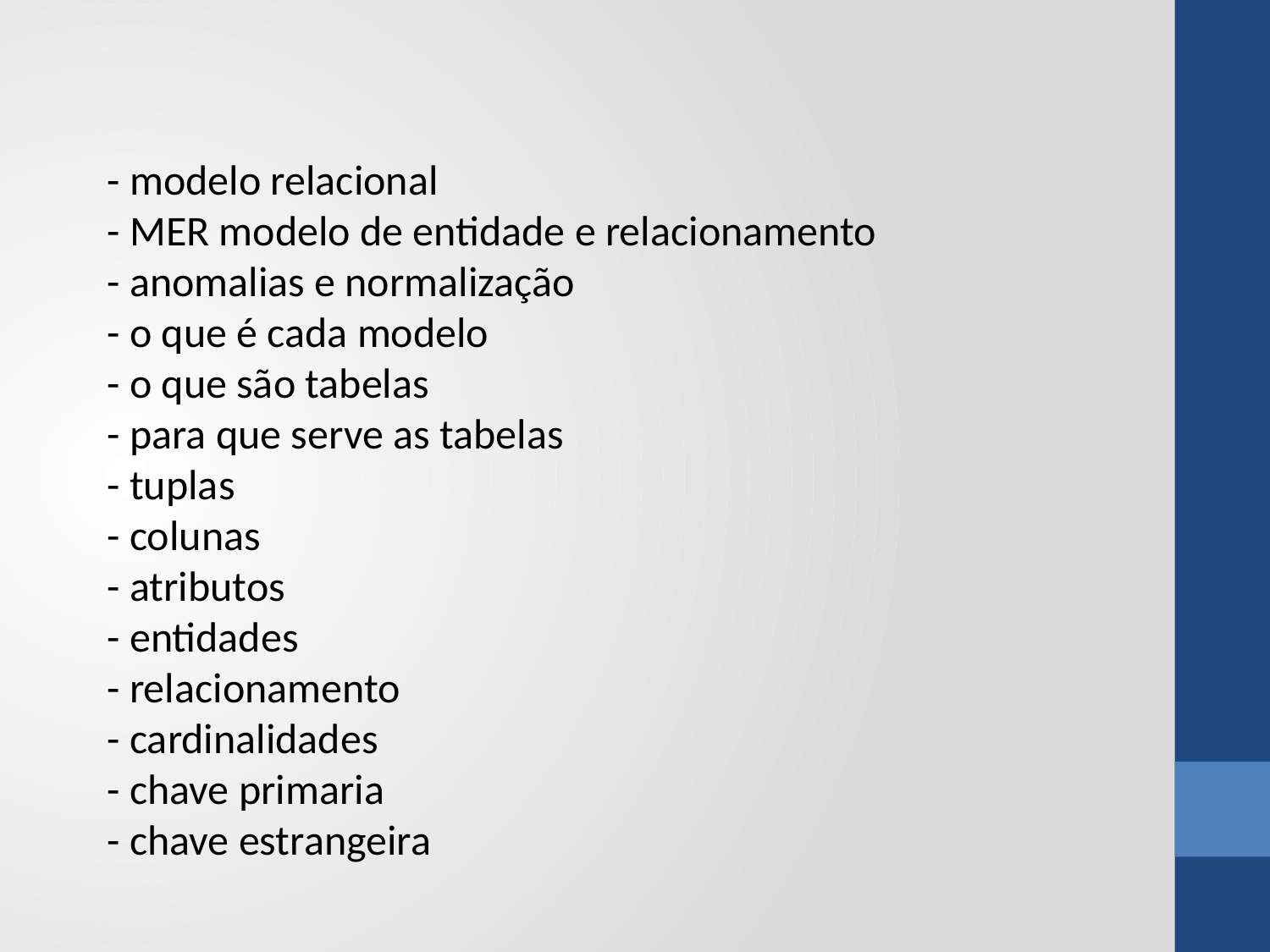

- modelo relacional
- MER modelo de entidade e relacionamento
- anomalias e normalização
- o que é cada modelo
- o que são tabelas
- para que serve as tabelas
- tuplas
- colunas
- atributos
- entidades
- relacionamento
- cardinalidades
- chave primaria
- chave estrangeira